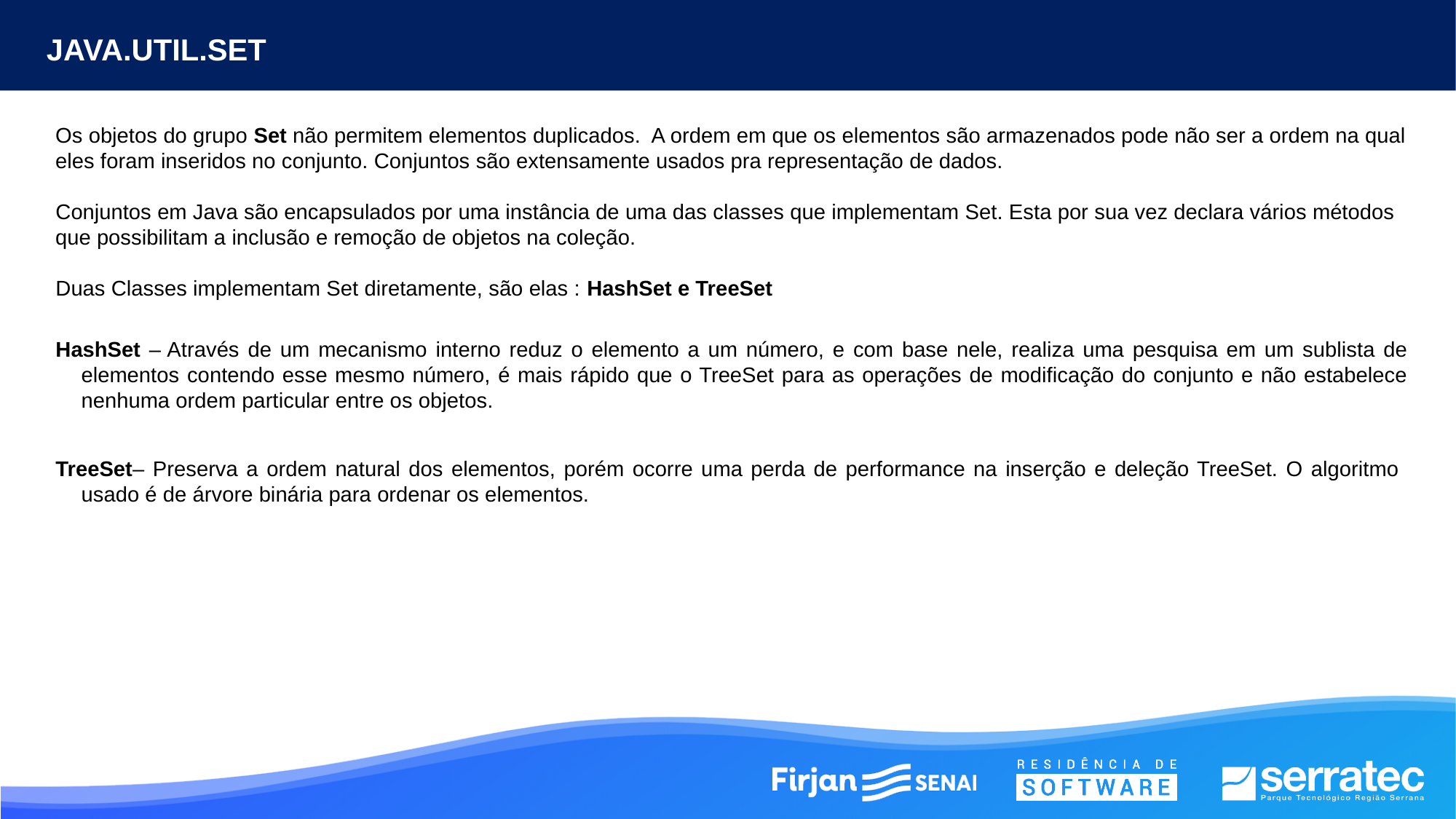

JAVA.UTIL.SET
Os objetos do grupo Set não permitem elementos duplicados.  A ordem em que os elementos são armazenados pode não ser a ordem na qual eles foram inseridos no conjunto. Conjuntos são extensamente usados pra representação de dados.

Conjuntos em Java são encapsulados por uma instância de uma das classes que implementam Set. Esta por sua vez declara vários métodos que possibilitam a inclusão e remoção de objetos na coleção.

Duas Classes implementam Set diretamente, são elas : HashSet e TreeSet

HashSet – Através de um mecanismo interno reduz o elemento a um número, e com base nele, realiza uma pesquisa em um sublista de elementos contendo esse mesmo número, é mais rápido que o TreeSet para as operações de modificação do conjunto e não estabelece nenhuma ordem particular entre os objetos.
TreeSet– Preserva a ordem natural dos elementos, porém ocorre uma perda de performance na inserção e deleção TreeSet. O algoritmo usado é de árvore binária para ordenar os elementos.